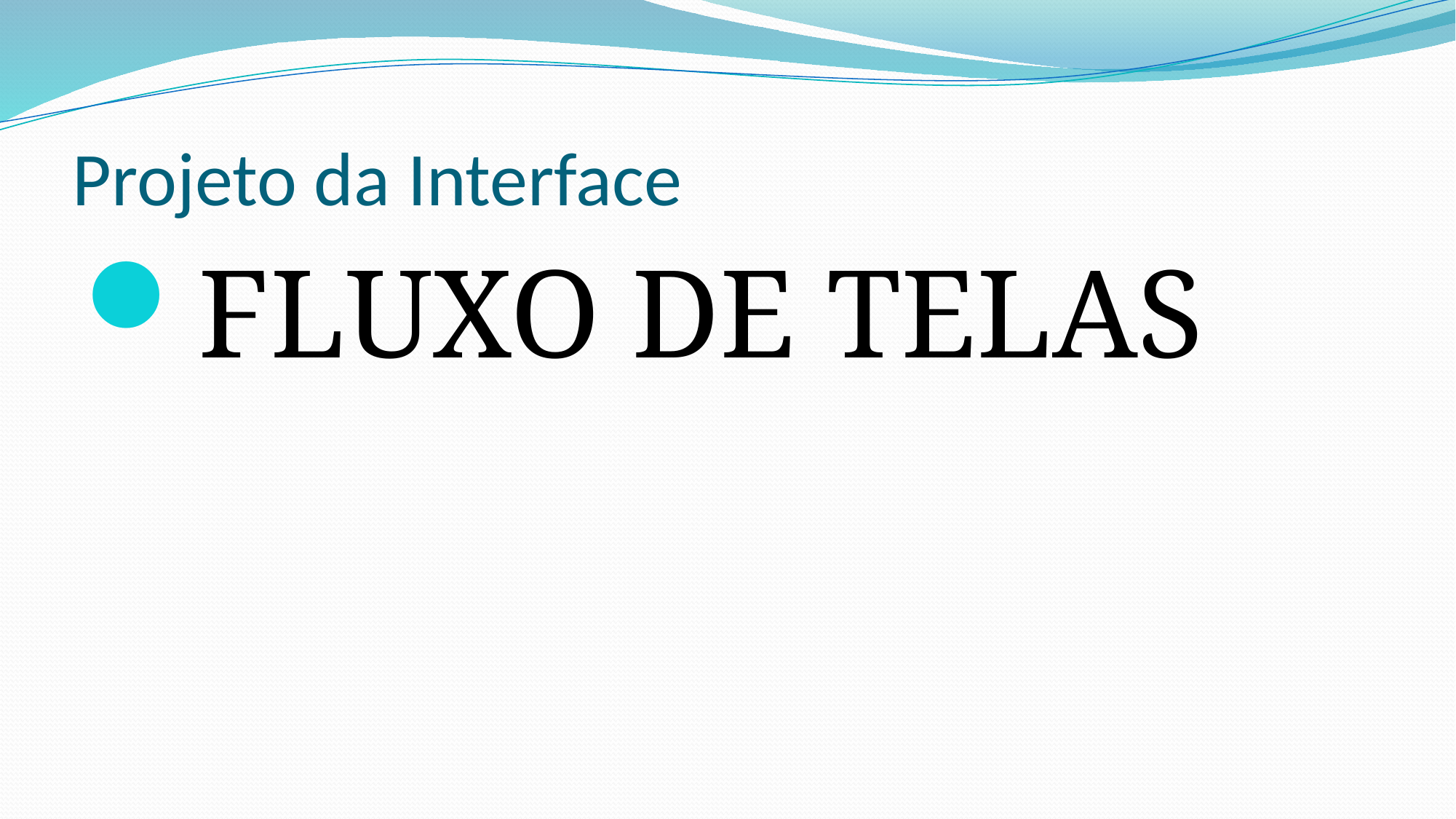

# Projeto da Interface
FLUXO DE TELAS